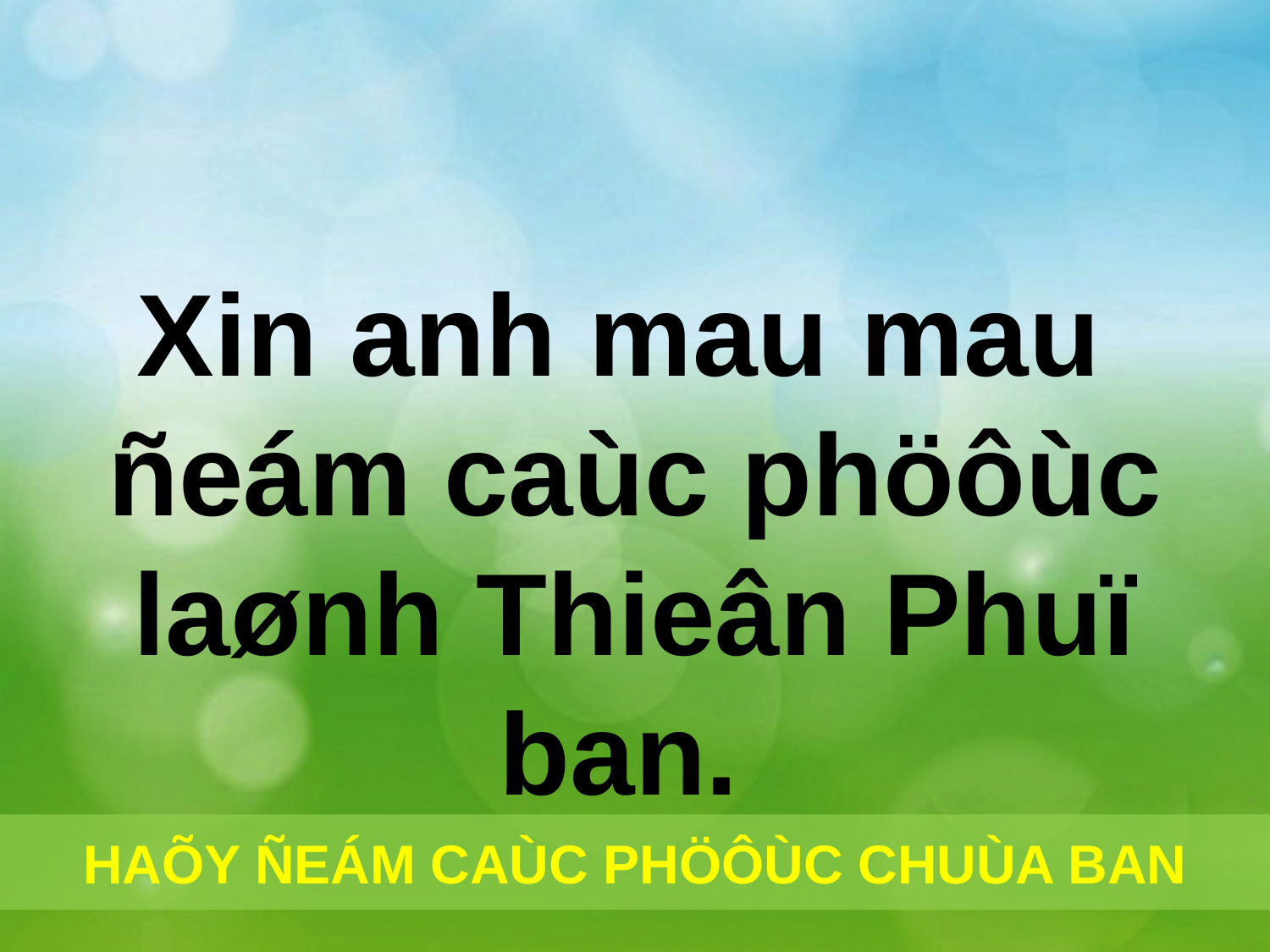

Xin anh mau mau
ñeám caùc phöôùc laønh Thieân Phuï ban.
HAÕY ÑEÁM CAÙC PHÖÔÙC CHUÙA BAN